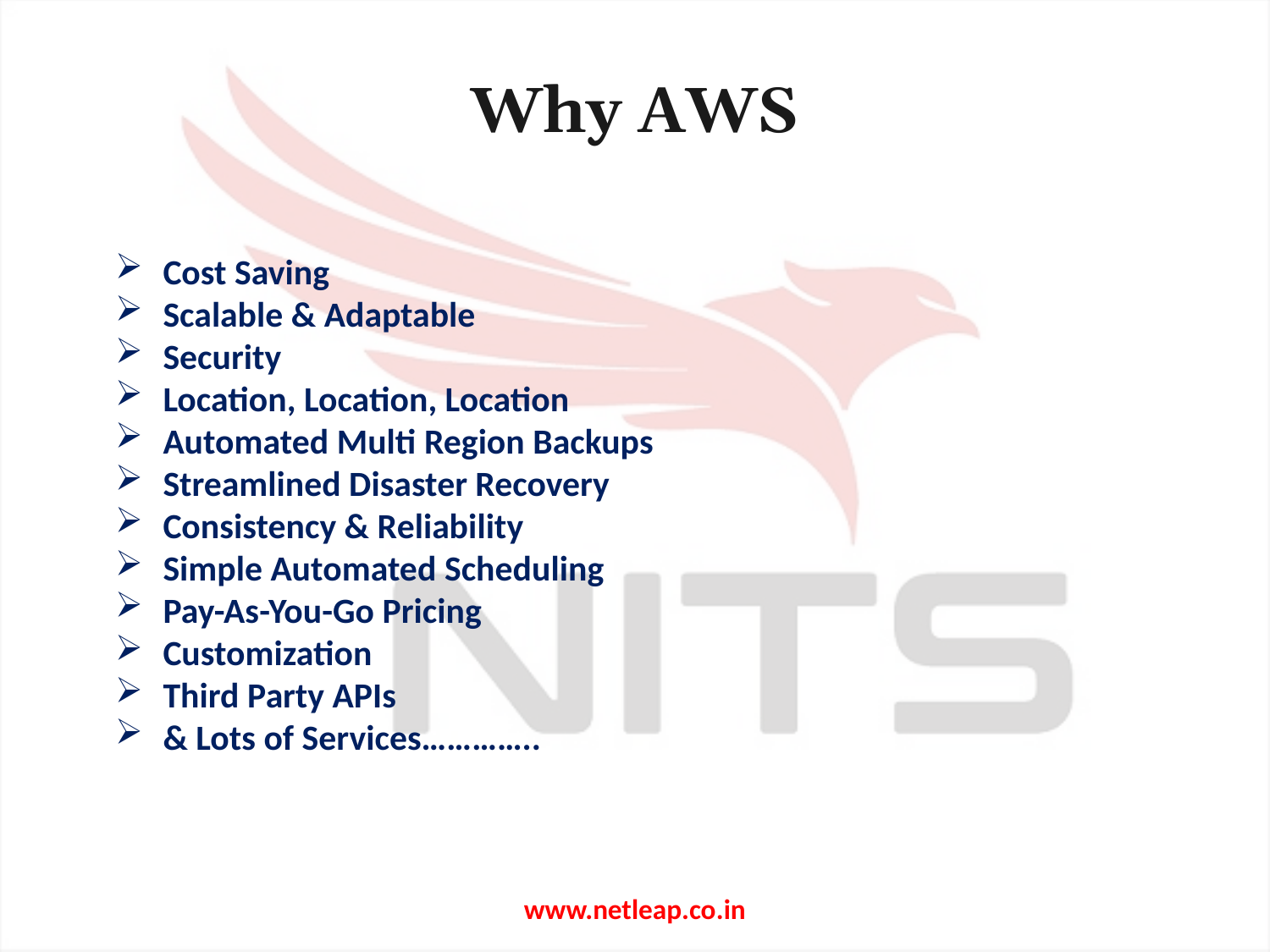

# Why AWS
Cost Saving
Scalable & Adaptable
Security
Location, Location, Location
Automated Multi Region Backups
Streamlined Disaster Recovery
Consistency & Reliability
Simple Automated Scheduling
Pay-As-You-Go Pricing
Customization
Third Party APIs
& Lots of Services…………..

www.netleap.co.in